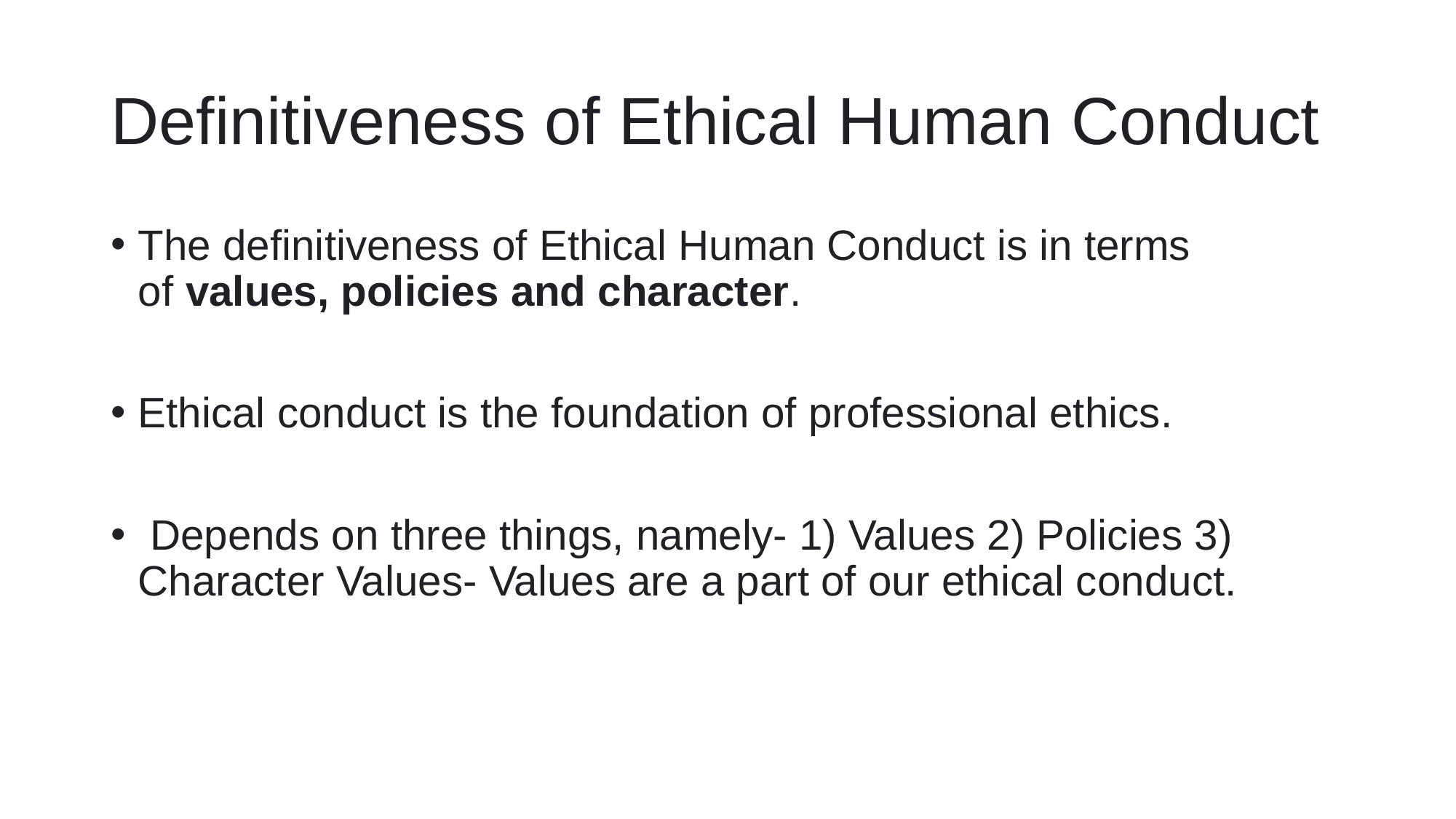

# Definitiveness of Ethical Human Conduct
The definitiveness of Ethical Human Conduct is in terms of values, policies and character.

Ethical conduct is the foundation of professional ethics.

 Depends on three things, namely- 1) Values 2) Policies 3) Character Values- Values are a part of our ethical conduct.